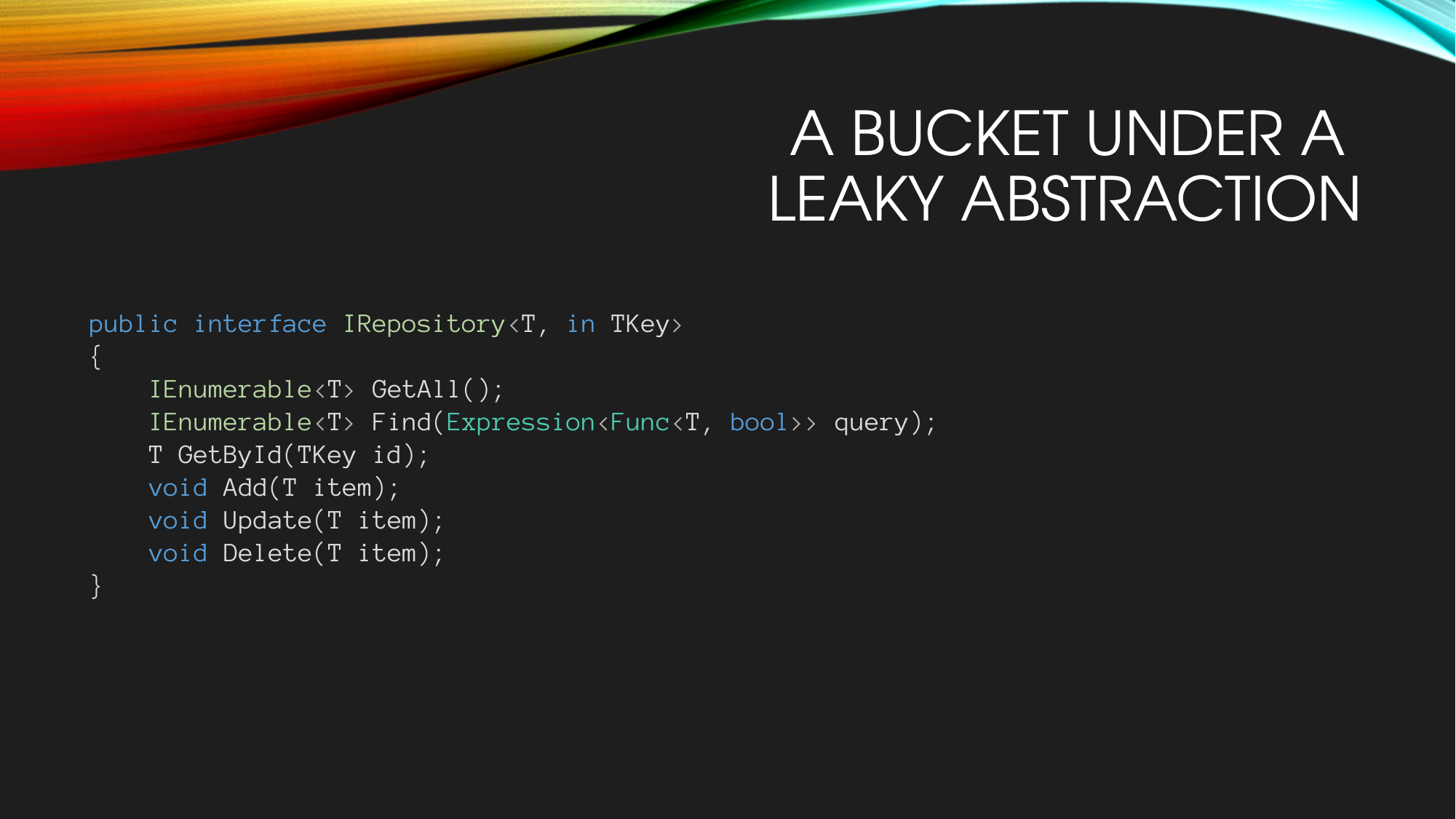

# A bucket under a Leaky abstraction
public interface IRepository<T, in TKey>
{
    IEnumerable<T> GetAll();
    IEnumerable<T> Find(Expression<Func<T, bool>> query);
    T GetById(TKey id);
    void Add(T item);
    void Update(T item);
    void Delete(T item);
}